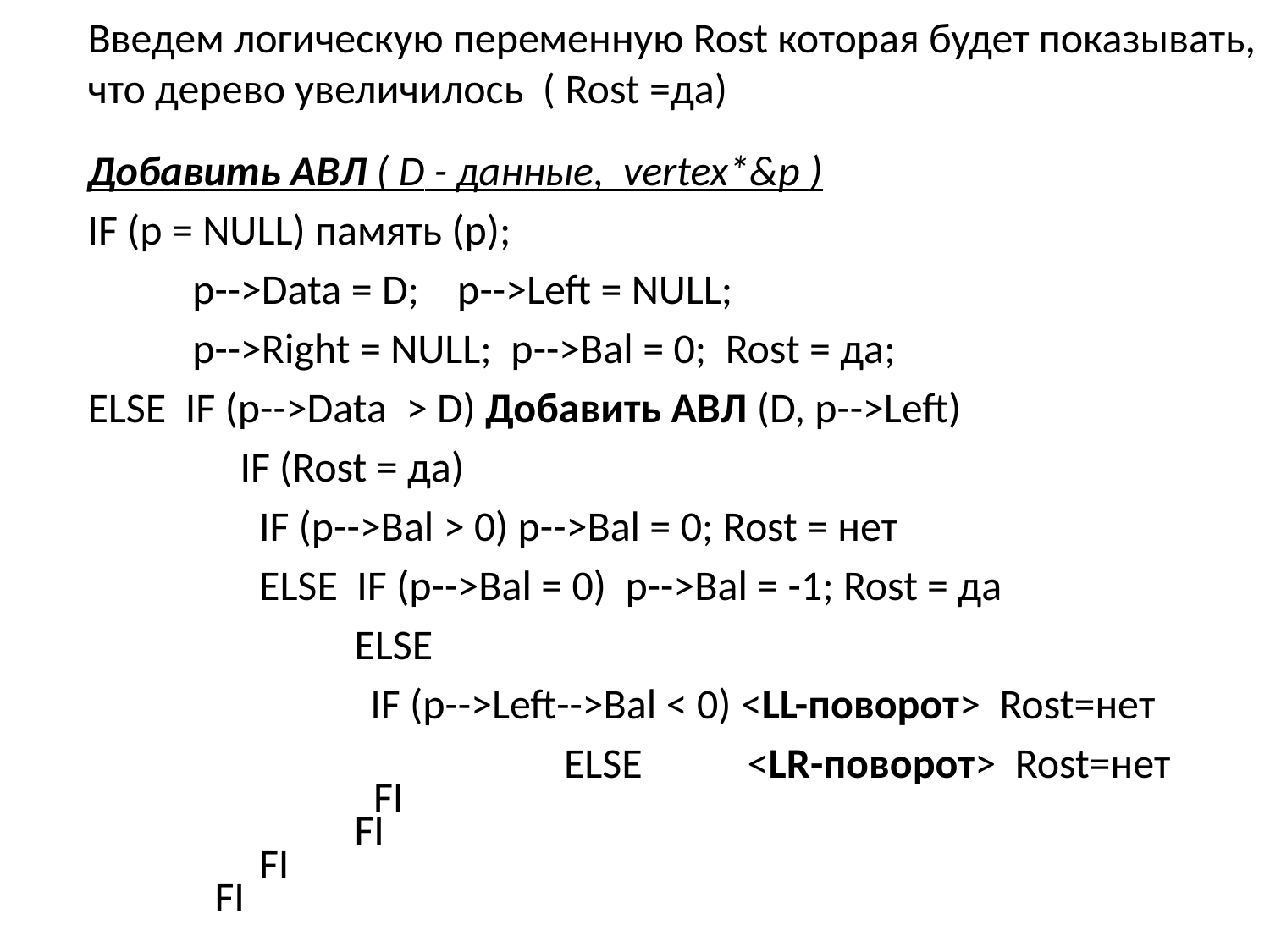

Введем логическую переменную Rost которая будет показывать, что дерево увеличилось  ( Rost =да)
Добавить АВЛ ( D - данные,  vertex*&p )
IF (p = NULL) память (p);
           p-->Data = D;    p-->Left = NULL;
           p-->Right = NULL;  p-->Bal = 0;  Rost = да;
ELSE  IF (p-->Data  > D) Добавить АВЛ (D, p-->Left)
                IF (Rost = да)
                  IF (p-->Bal > 0) p-->Bal = 0; Rost = нет
                  ELSE  IF (p-->Bal = 0)  p-->Bal = -1; Rost = да
                            ELSE
		   IF (p-->Left-->Bal < 0) <LL-поворот>  Rost=нет
                                                  ELSE           <LR-поворот>  Rost=нет
                              FI
                            FI
                  FI
	FI